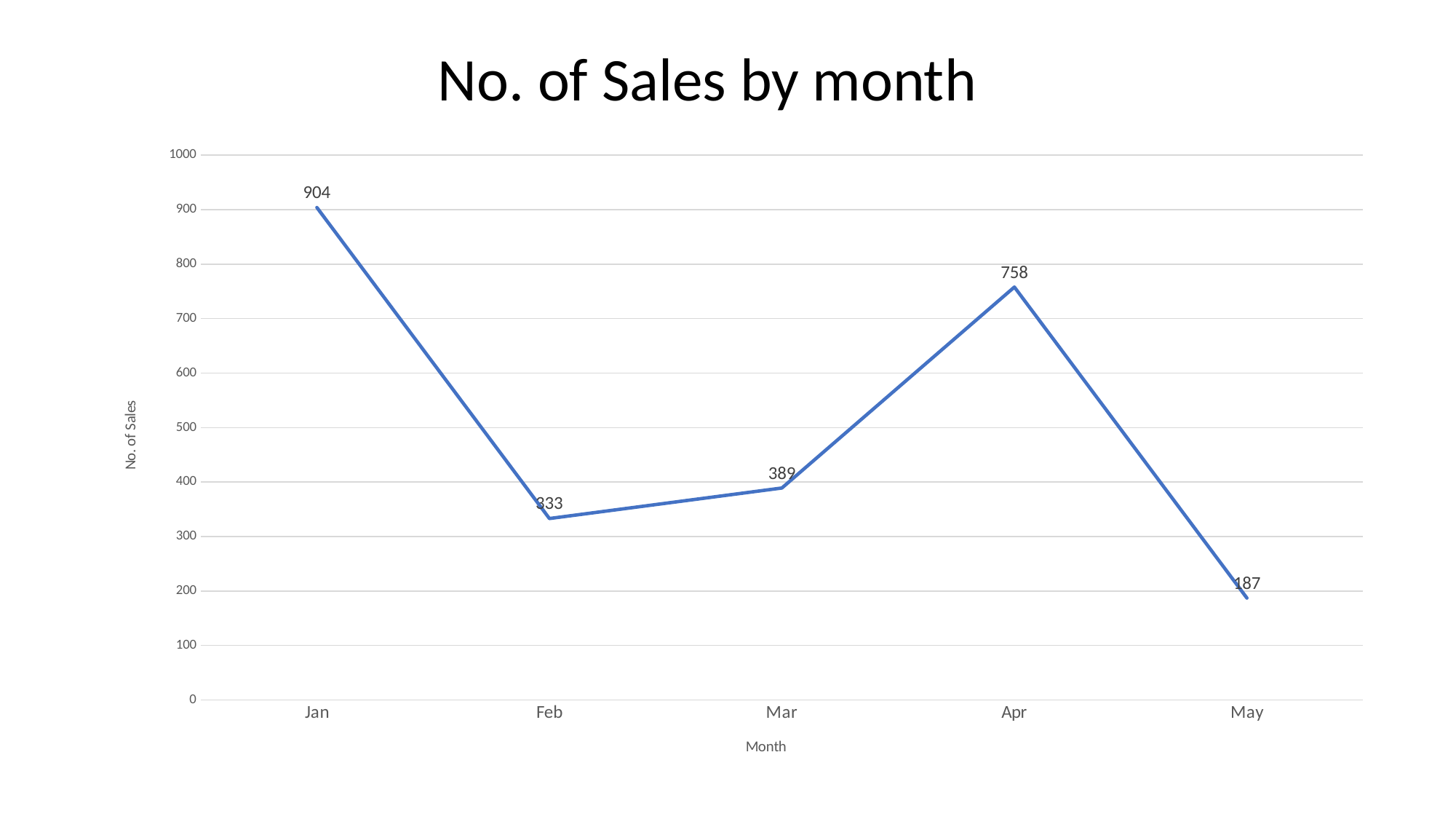

# No. of Sales by month

### Chart

| Category | Total |
|---|---|
| Jan | 904.0 |
| Feb | 333.0 |
| Mar | 389.0 |
| Apr | 758.0 |
| May | 187.0 |